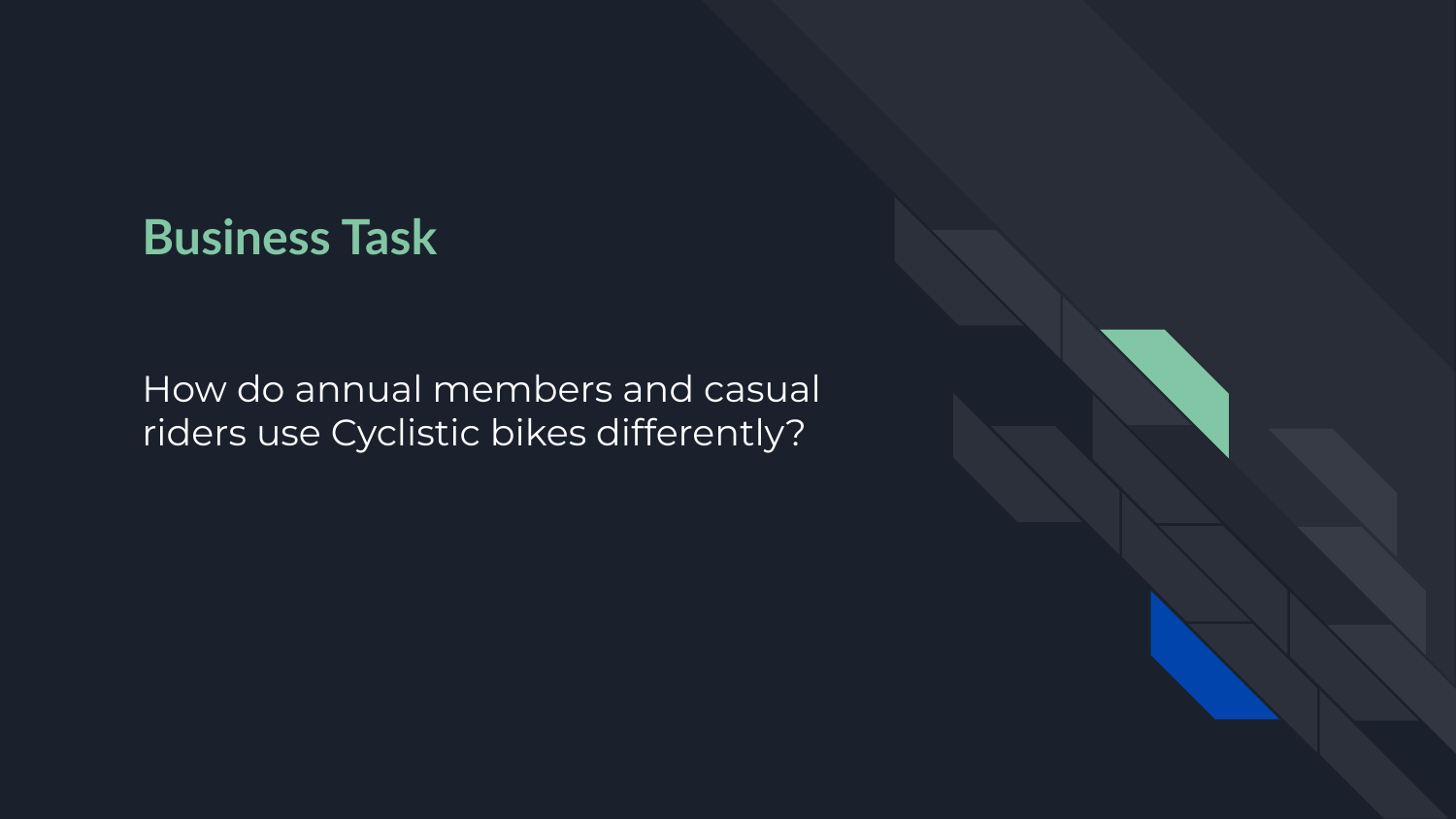

Business Task
# How do annual members and casual riders use Cyclistic bikes differently?